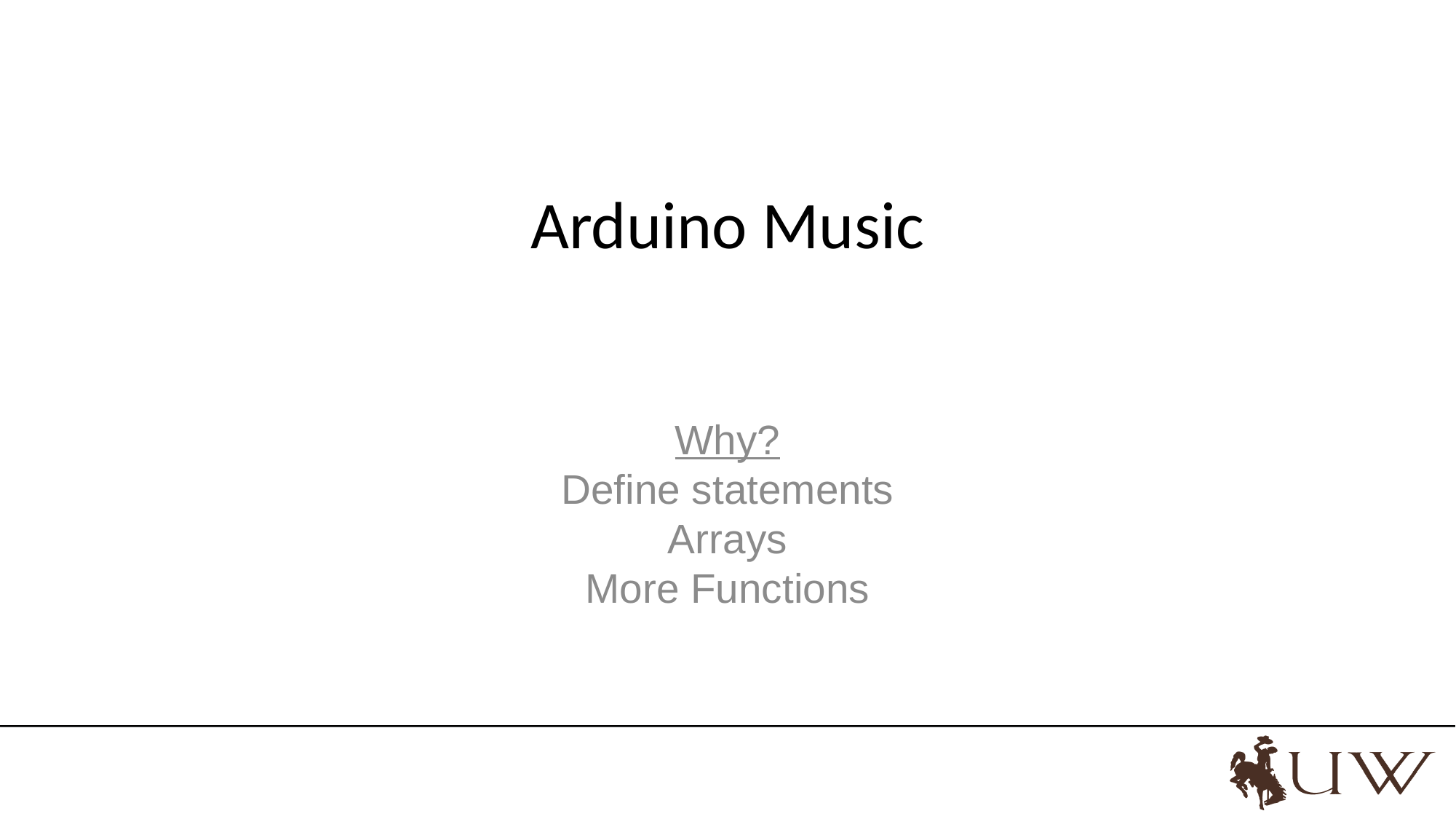

# Arduino Music
Why?
Define statements
Arrays
More Functions